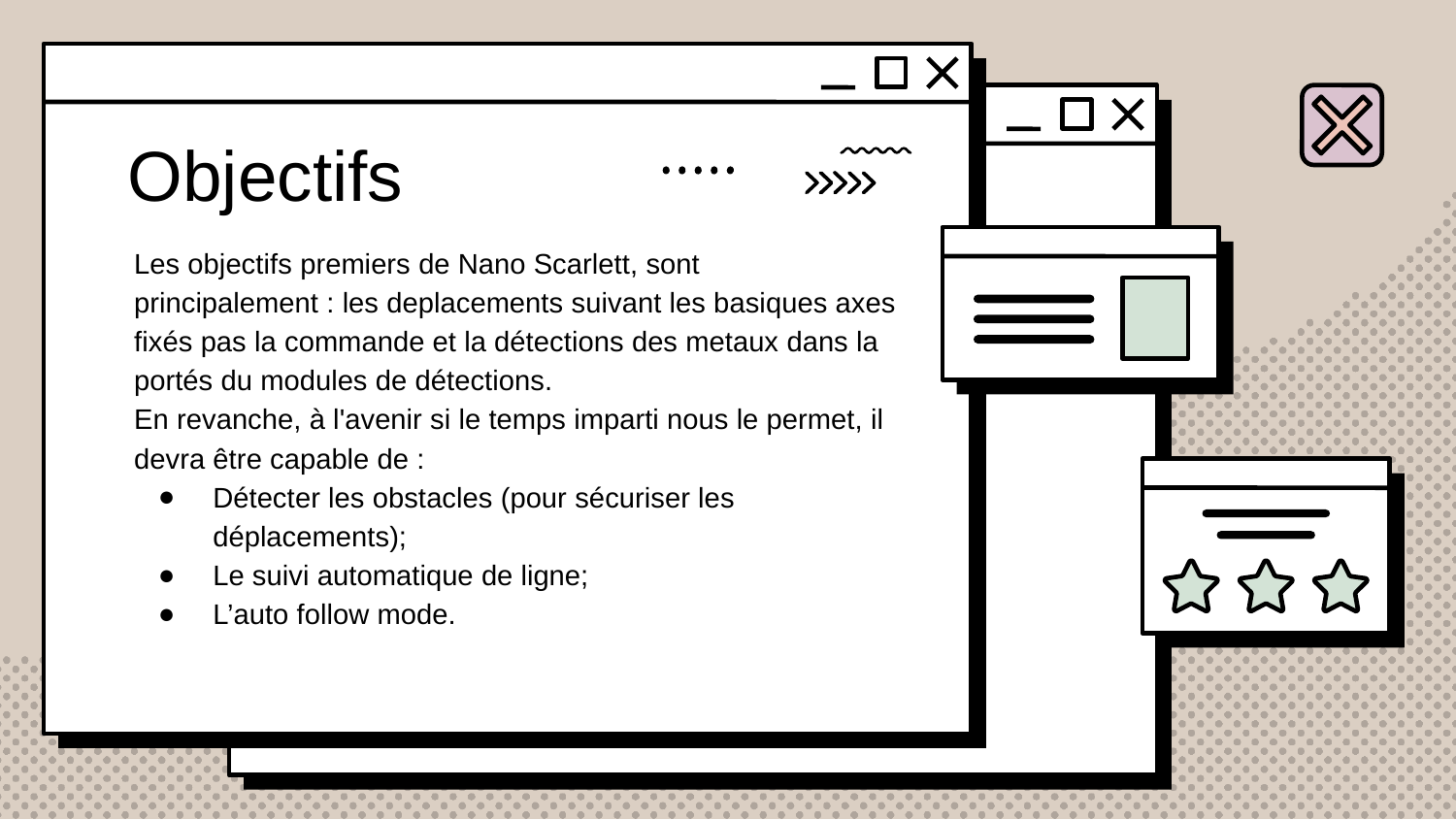

# Objectifs

Les objectifs premiers de Nano Scarlett, sont principalement : les deplacements suivant les basiques axes fixés pas la commande et la détections des metaux dans la portés du modules de détections.
En revanche, à l'avenir si le temps imparti nous le permet, il devra être capable de :
Détecter les obstacles (pour sécuriser les déplacements);
Le suivi automatique de ligne;
L’auto follow mode.